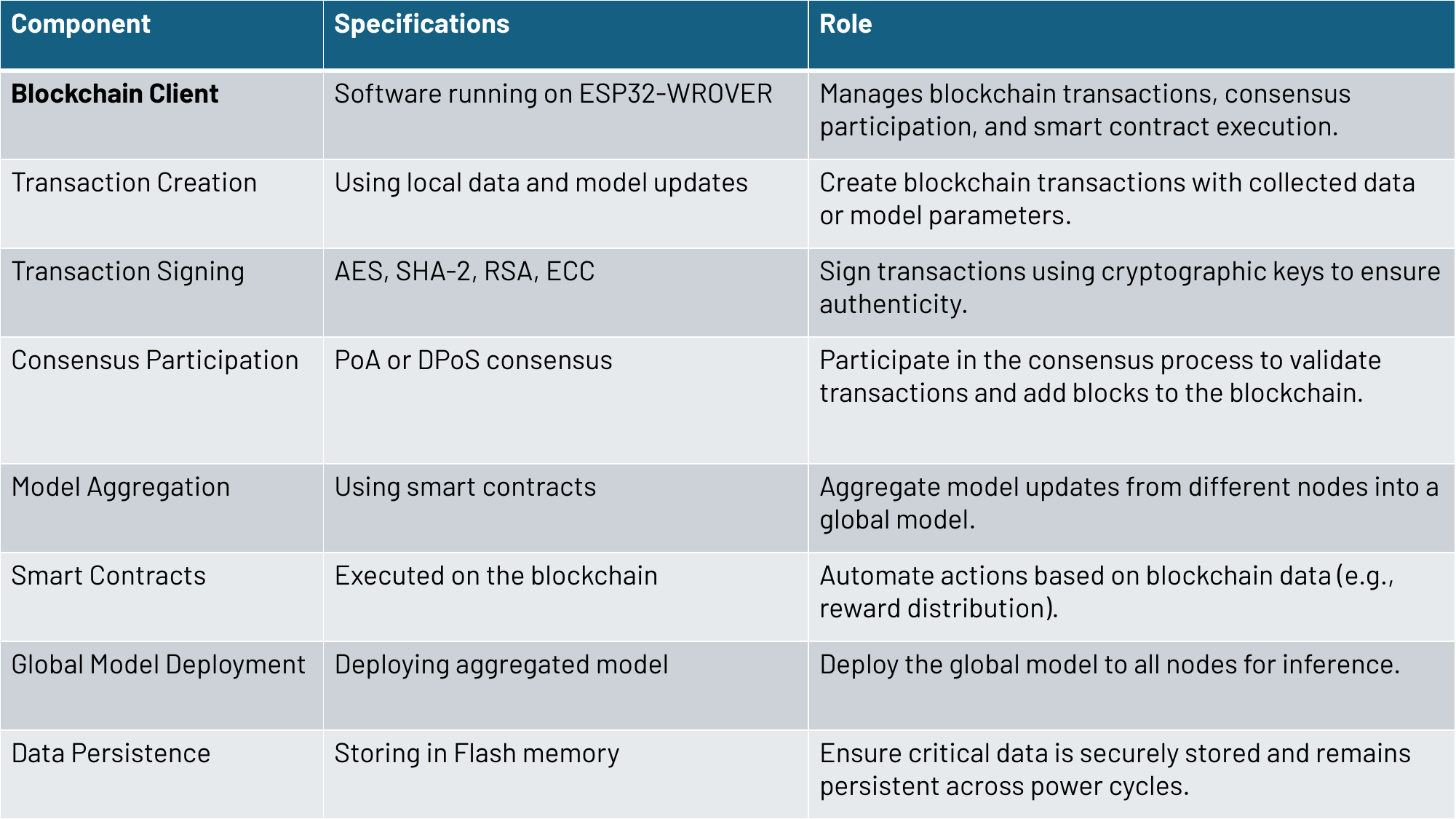

| Component | Specifications | Role |
| --- | --- | --- |
| Blockchain Client | Software running on ESP32-WROVER | Manages blockchain transactions, consensus participation, and smart contract execution. |
| Transaction Creation | Using local data and model updates | Create blockchain transactions with collected data or model parameters. |
| Transaction Signing | AES, SHA-2, RSA, ECC | Sign transactions using cryptographic keys to ensure authenticity. |
| Consensus Participation | PoA or DPoS consensus | Participate in the consensus process to validate transactions and add blocks to the blockchain. |
| Model Aggregation | Using smart contracts | Aggregate model updates from different nodes into a global model. |
| Smart Contracts | Executed on the blockchain | Automate actions based on blockchain data (e.g., reward distribution). |
| Global Model Deployment | Deploying aggregated model | Deploy the global model to all nodes for inference. |
| Data Persistence | Storing in Flash memory | Ensure critical data is securely stored and remains persistent across power cycles. |